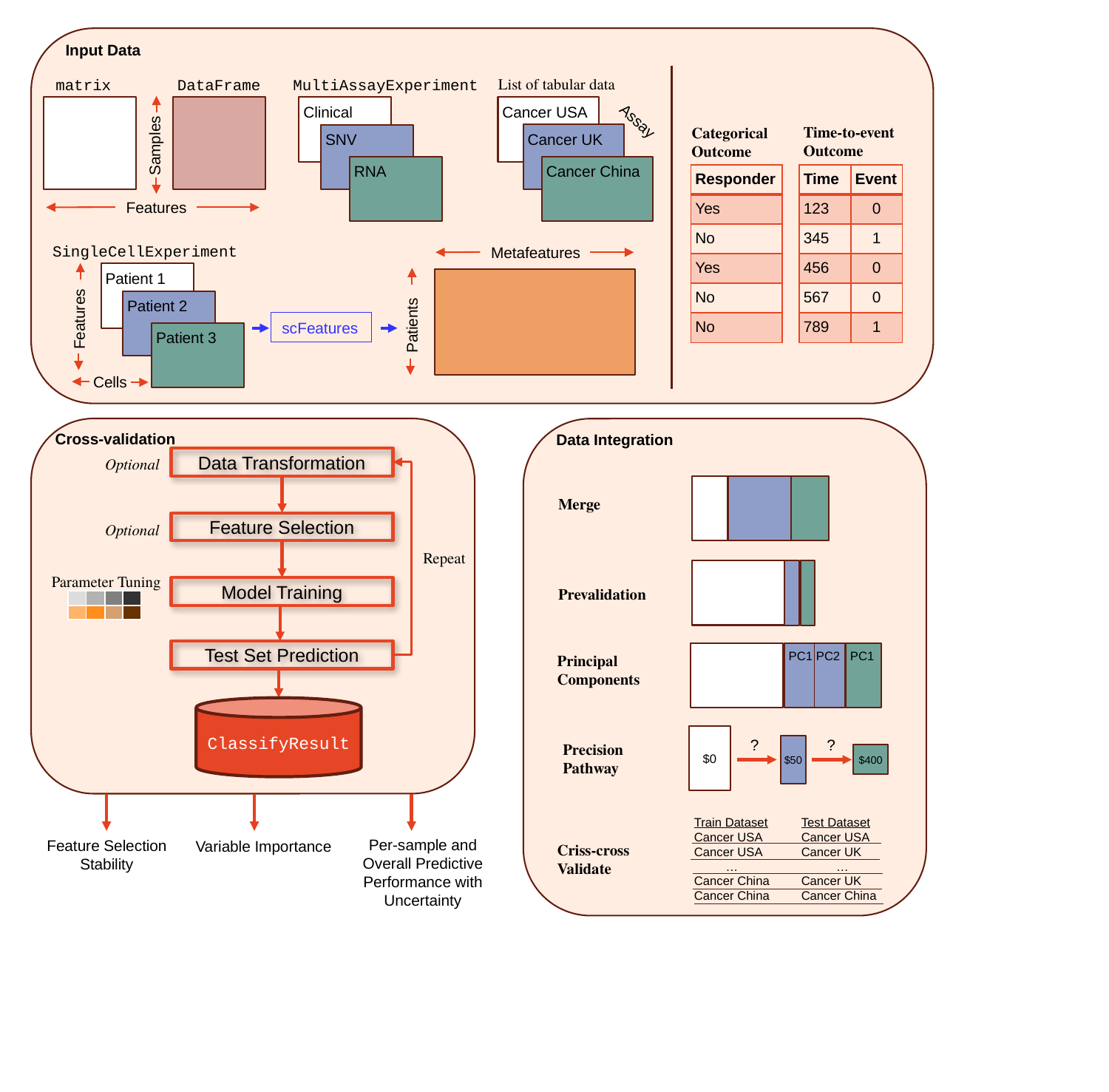

Input Data
List of tabular data
DataFrame
matrix
MultiAssayExperiment
Cancer USA

Clinical
Assay
Time-to-event
Outcome
Categorical
Outcome
Cancer UK
SNV
Samples
RNA
Cancer China
| Responder |
| --- |
| Yes |
| No |
| Yes |
| No |
| No |
| Time | Event |
| --- | --- |
| 123 | 0 |
| 345 | 1 |
| 456 | 0 |
| 567 | 0 |
| 789 | 1 |
Features
SingleCellExperiment
Metafeatures
Patient 1

Patient 2
Features
Patients
scFeatures
Patient 3
Cells

Cross-validation
Data Integration
Data Transformation
Optional

Merge
Feature Selection
Optional
Repeat

Parameter Tuning
Model Training
Prevalidation
|  |  |  |  |
| --- | --- | --- | --- |
|  |  |  |  |
Test Set Prediction

PC1 PC2
PC1
Principal Components
ClassifyResult
$0
?
?
Precision
Pathway
$50
$400
Train Dataset
Cancer USA
Cancer USA
         …
Cancer China
Cancer China
Test Dataset
Cancer USA
Cancer UK
          …
Cancer UK
Cancer China
Per-sample and Overall Predictive Performance with Uncertainty
Feature Selection Stability
Variable Importance
Criss-cross
Validate